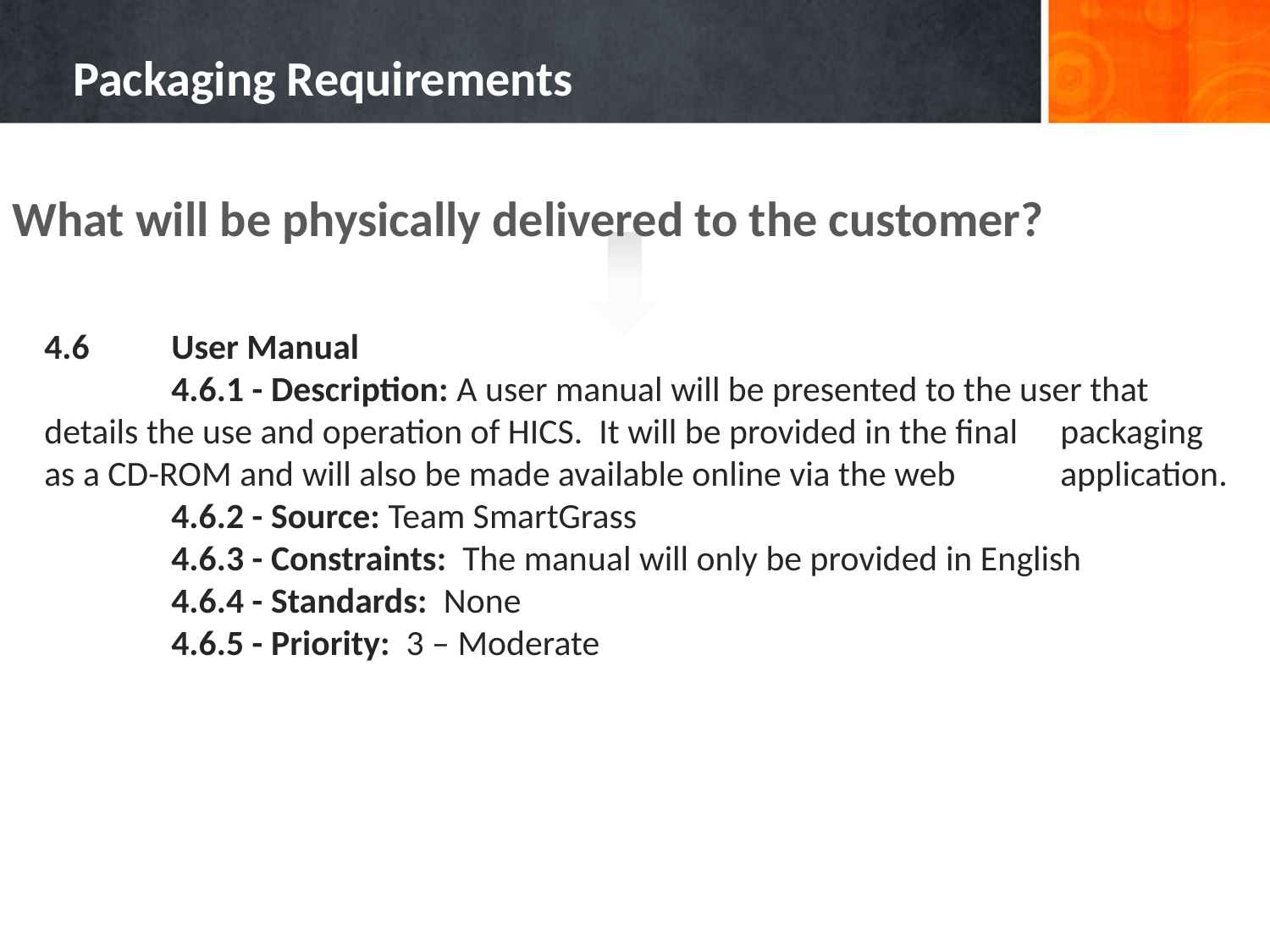

# Packaging Requirements
What will be physically delivered to the customer?

4.6	User Manual
	4.6.1 - Description: A user manual will be presented to the user that 	details the use and operation of HICS.  It will be provided in the final 	packaging as a CD-ROM and will also be made available online via the web 	application.
	4.6.2 - Source: Team SmartGrass
	4.6.3 - Constraints:  The manual will only be provided in English
	4.6.4 - Standards:  None
	4.6.5 - Priority:  3 – Moderate